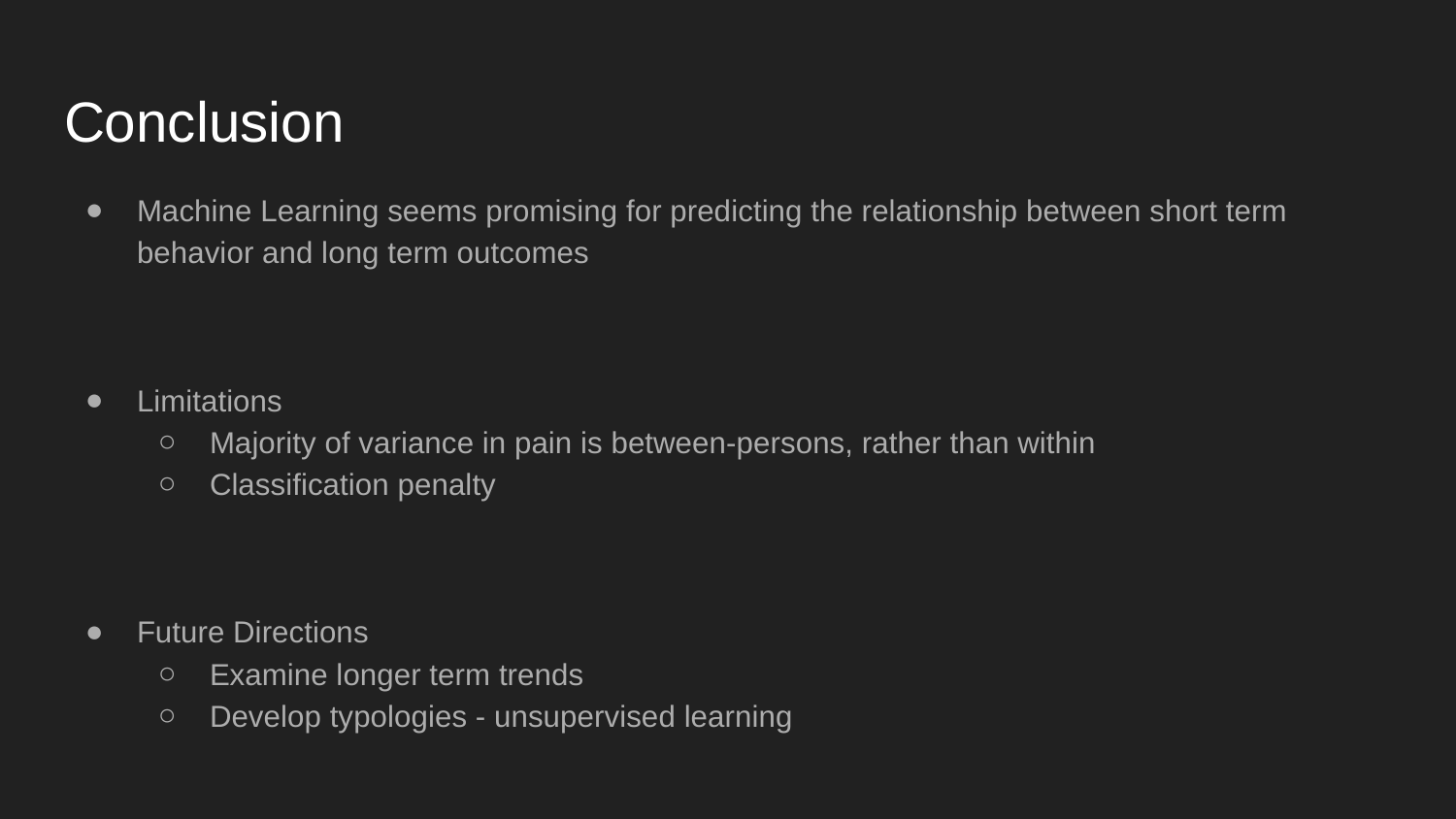

# Conclusion
Machine Learning seems promising for predicting the relationship between short term behavior and long term outcomes

Limitations
Majority of variance in pain is between-persons, rather than within
Classification penalty

Future Directions
Examine longer term trends
Develop typologies - unsupervised learning